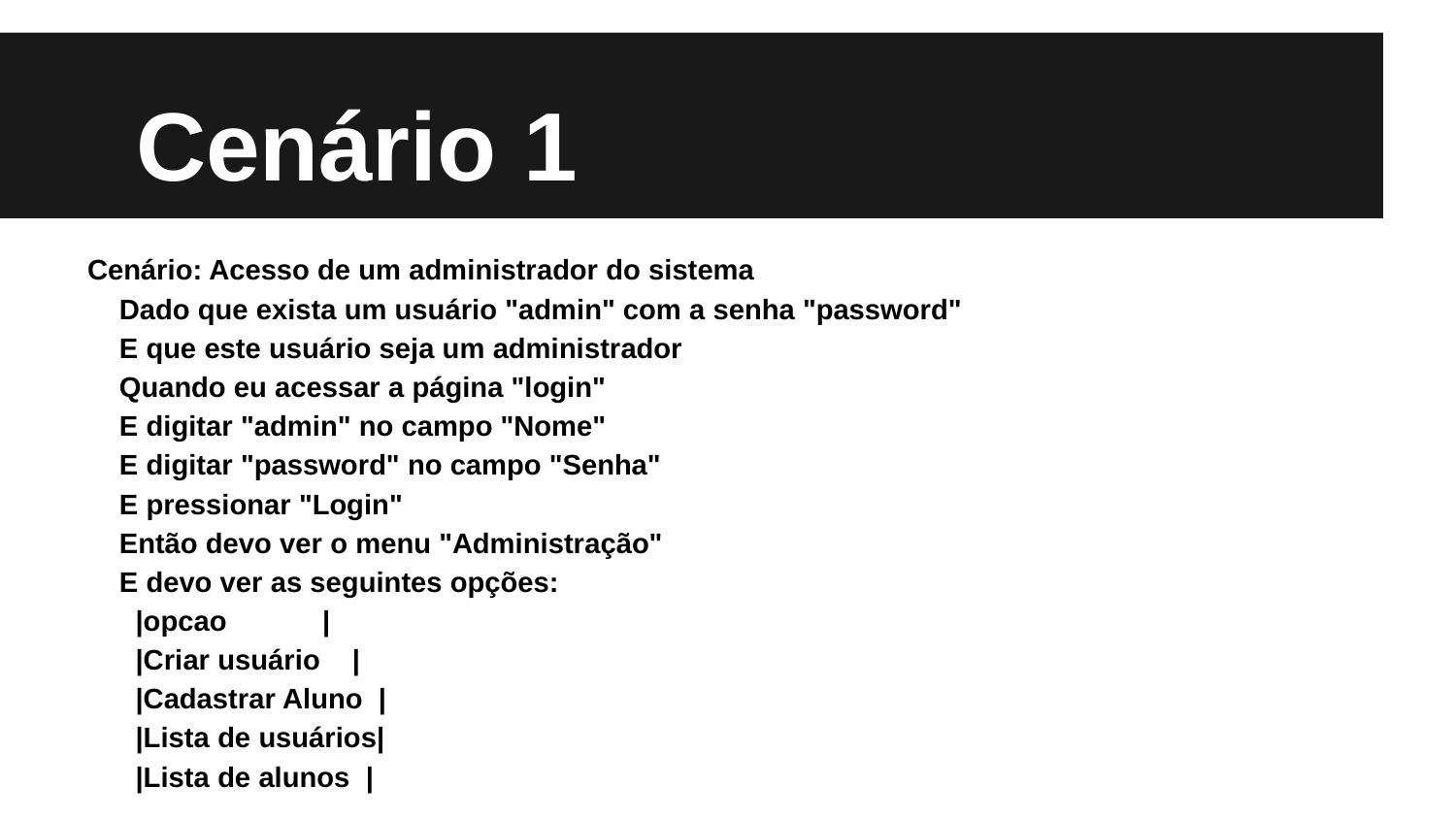

# Cenário 1
Cenário: Acesso de um administrador do sistema
    Dado que exista um usuário "admin" com a senha "password"
    E que este usuário seja um administrador
    Quando eu acessar a página "login"
    E digitar "admin" no campo "Nome"
    E digitar "password" no campo "Senha"
    E pressionar "Login"
    Então devo ver o menu "Administração"
    E devo ver as seguintes opções:
      |opcao            |
      |Criar usuário    |
      |Cadastrar Aluno  |
      |Lista de usuários|
      |Lista de alunos  |